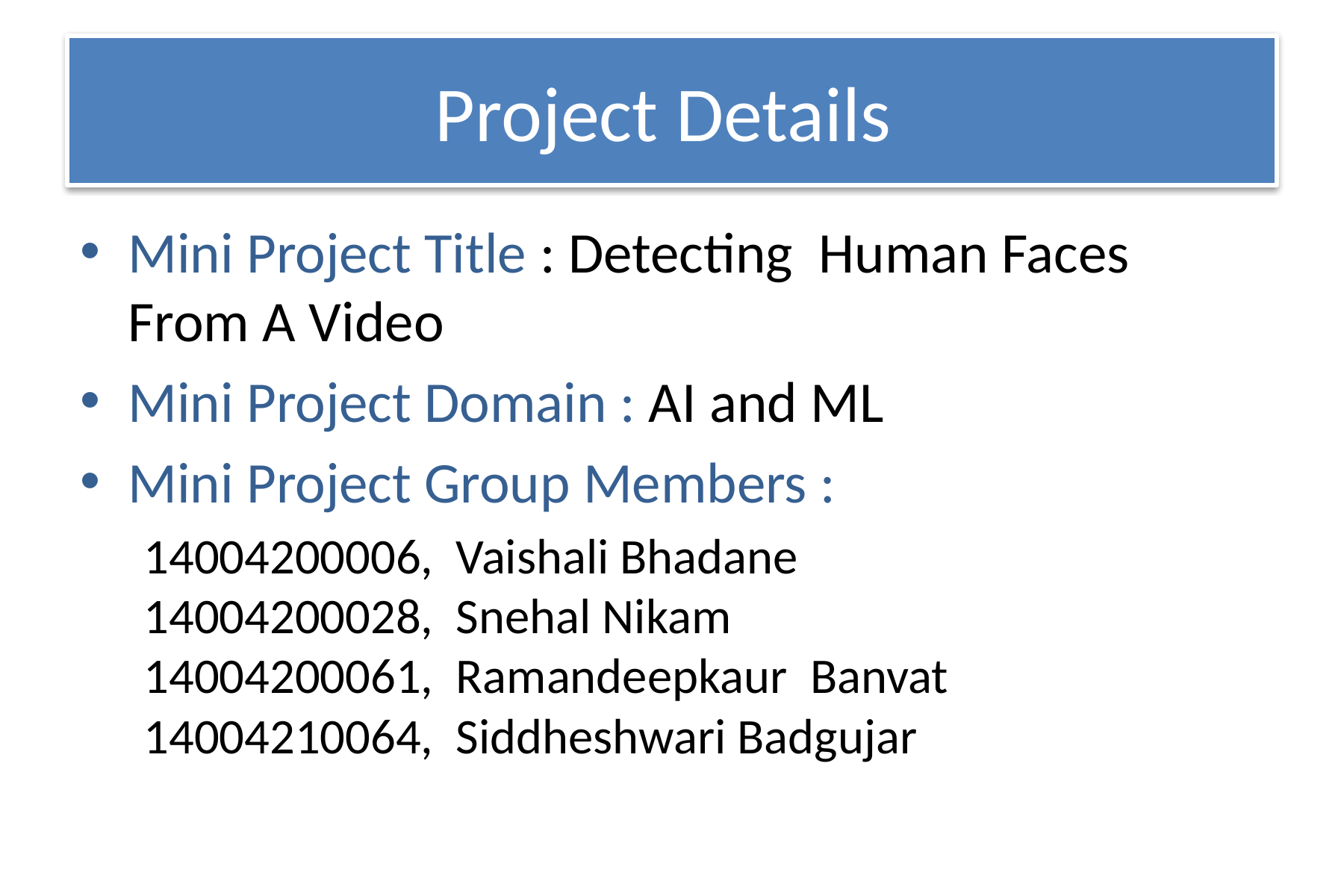

# Project Details
Mini Project Title : Detecting  Human Faces From A Video
Mini Project Domain : AI and ML
Mini Project Group Members :
14004200006,  Vaishali Bhadane
14004200028,  Snehal Nikam
14004200061,  Ramandeepkaur  Banvat
14004210064,  Siddheshwari Badgujar